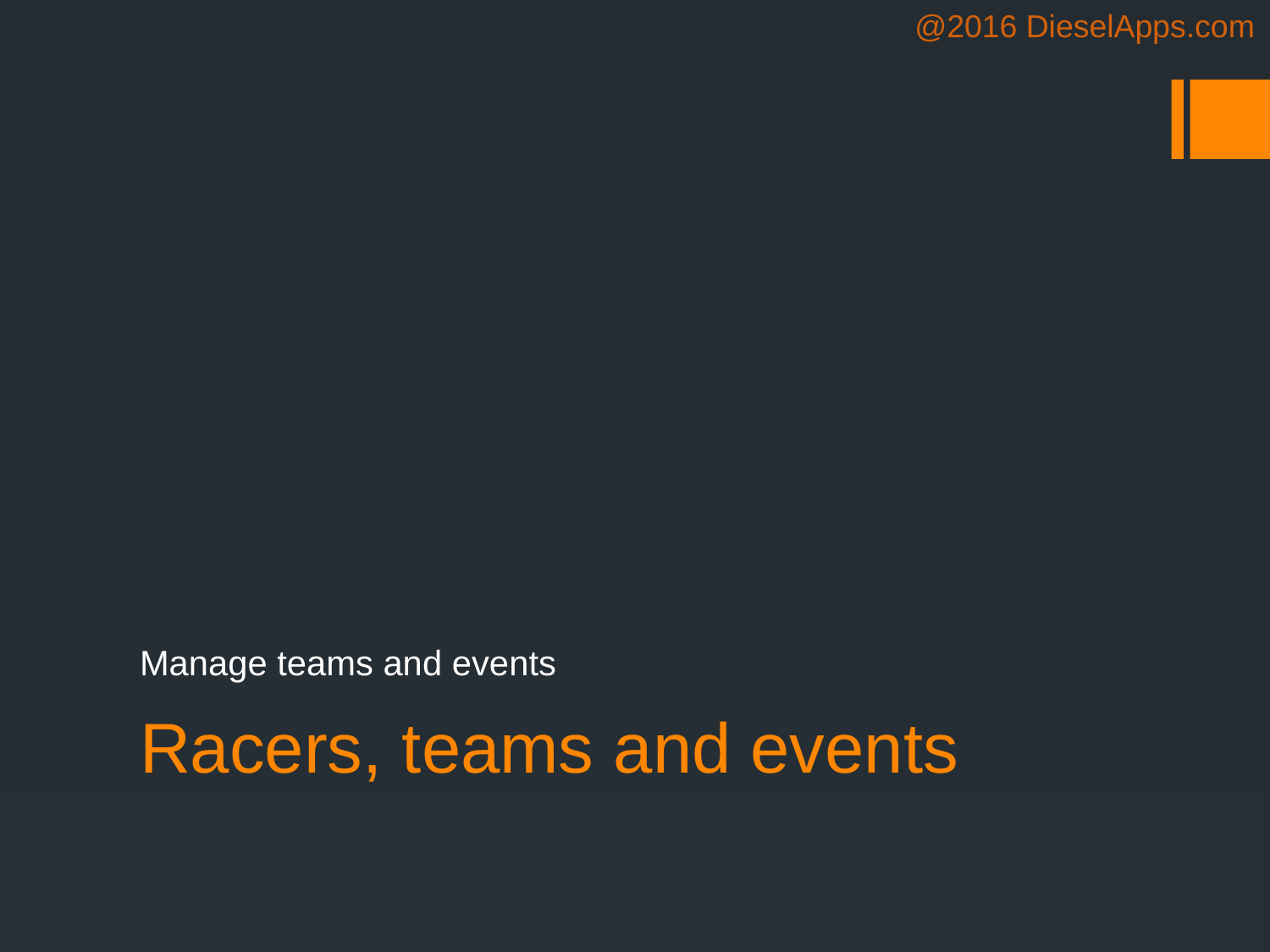

Manage teams and events
# Racers, teams and events